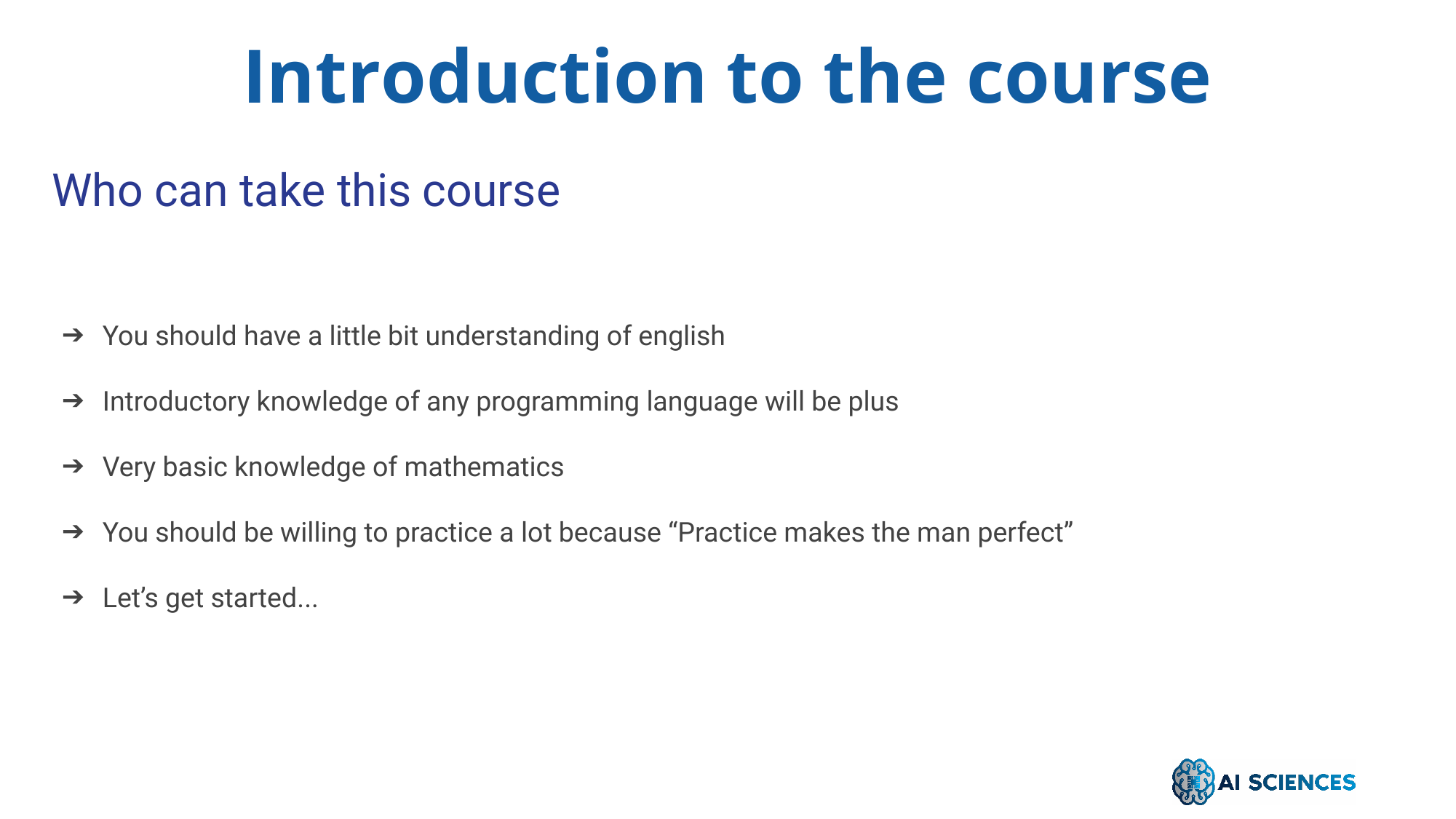

Introduction to the course
Who can take this course

You should have a little bit understanding of english
Introductory knowledge of any programming language will be plus
Very basic knowledge of mathematics
You should be willing to practice a lot because “Practice makes the man perfect”
Let’s get started...